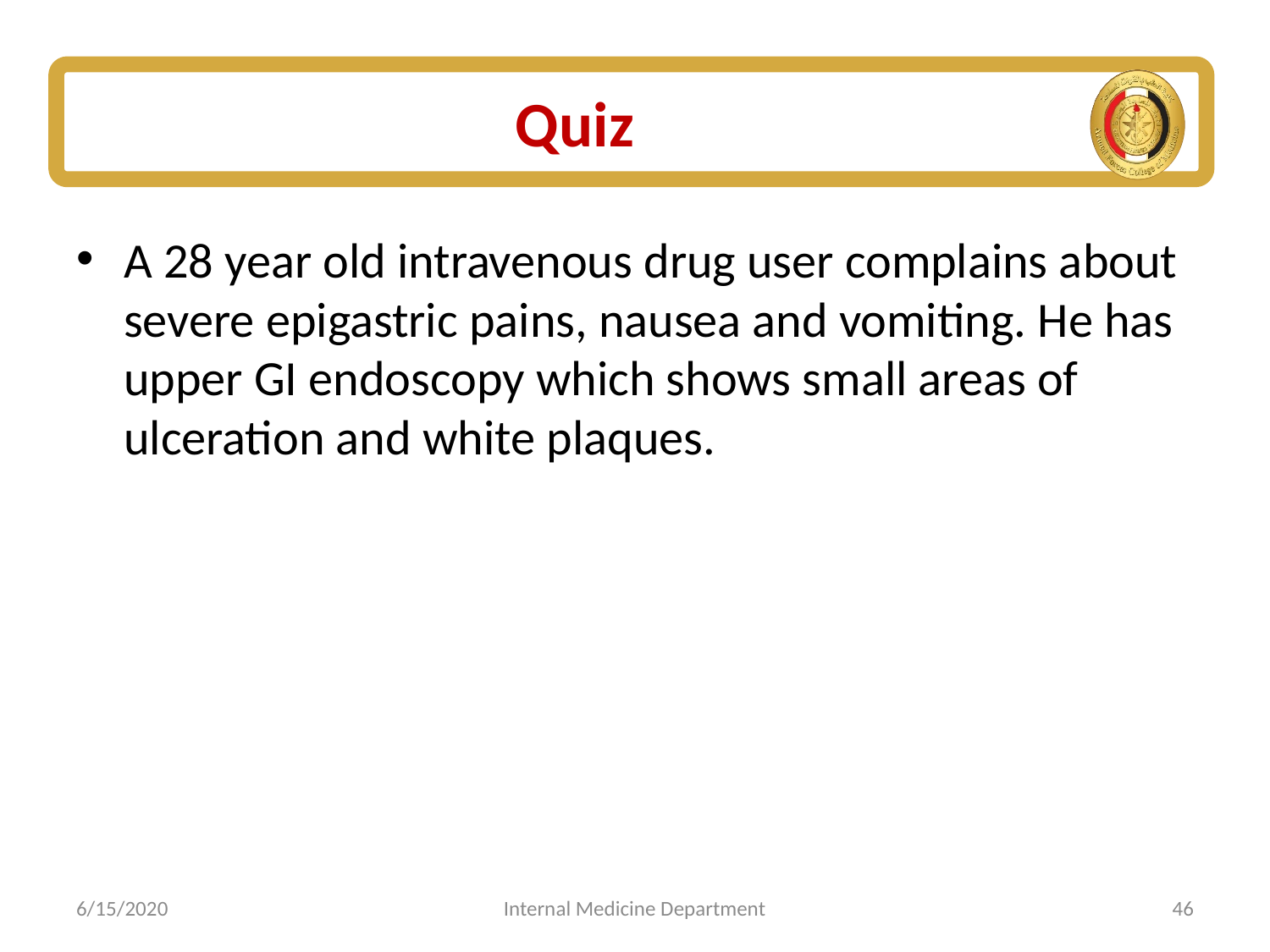

# Quiz
A 28 year old intravenous drug user complains about severe epigastric pains, nausea and vomiting. He has upper GI endoscopy which shows small areas of ulceration and white plaques.
6/15/2020
Internal Medicine Department
46